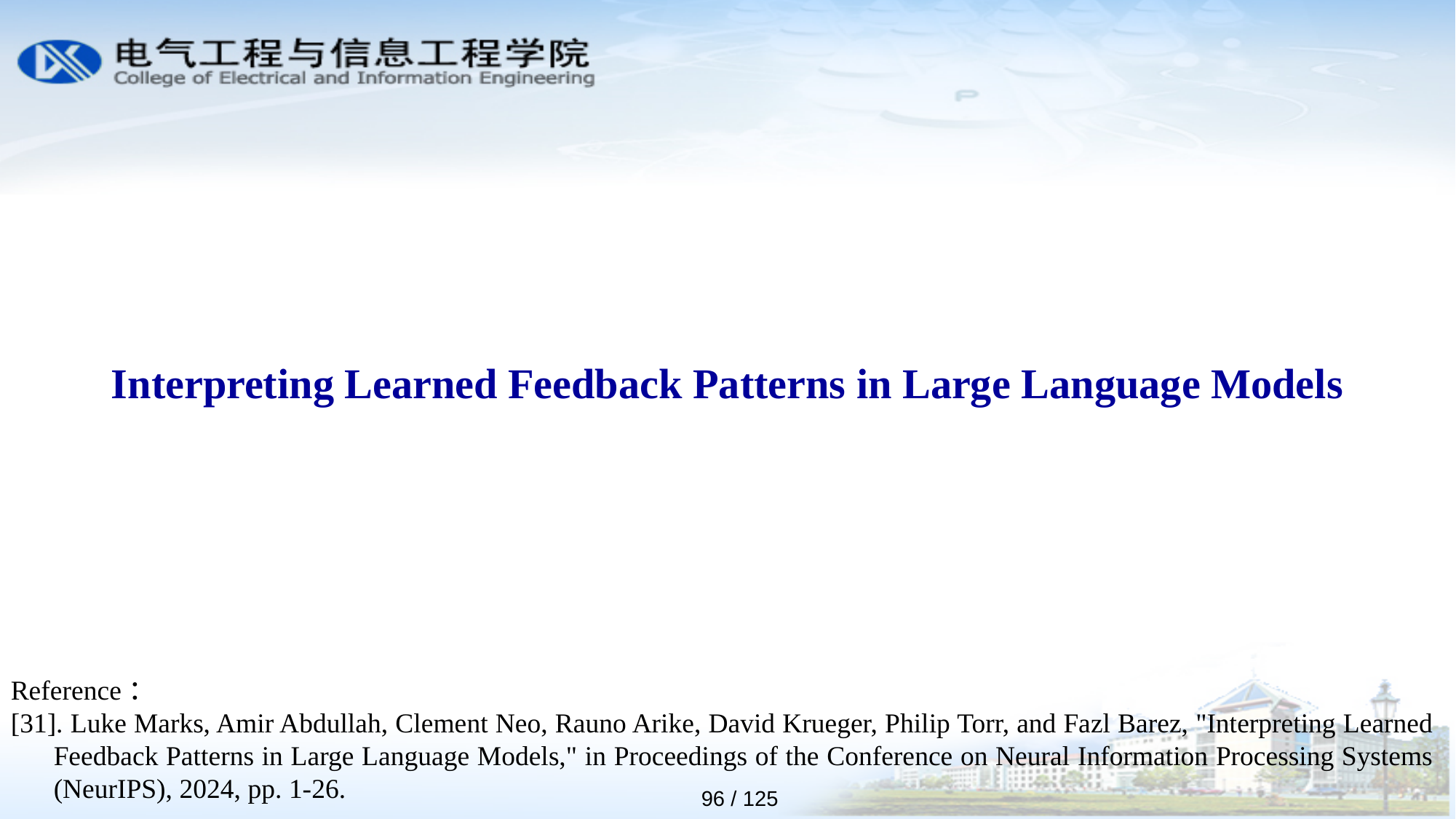

Interpreting Learned Feedback Patterns in Large Language Models

Reference：
[31]. Luke Marks, Amir Abdullah, Clement Neo, Rauno Arike, David Krueger, Philip Torr, and Fazl Barez, "Interpreting Learned Feedback Patterns in Large Language Models," in Proceedings of the Conference on Neural Information Processing Systems (NeurIPS), 2024, pp. 1-26.
96 / 125